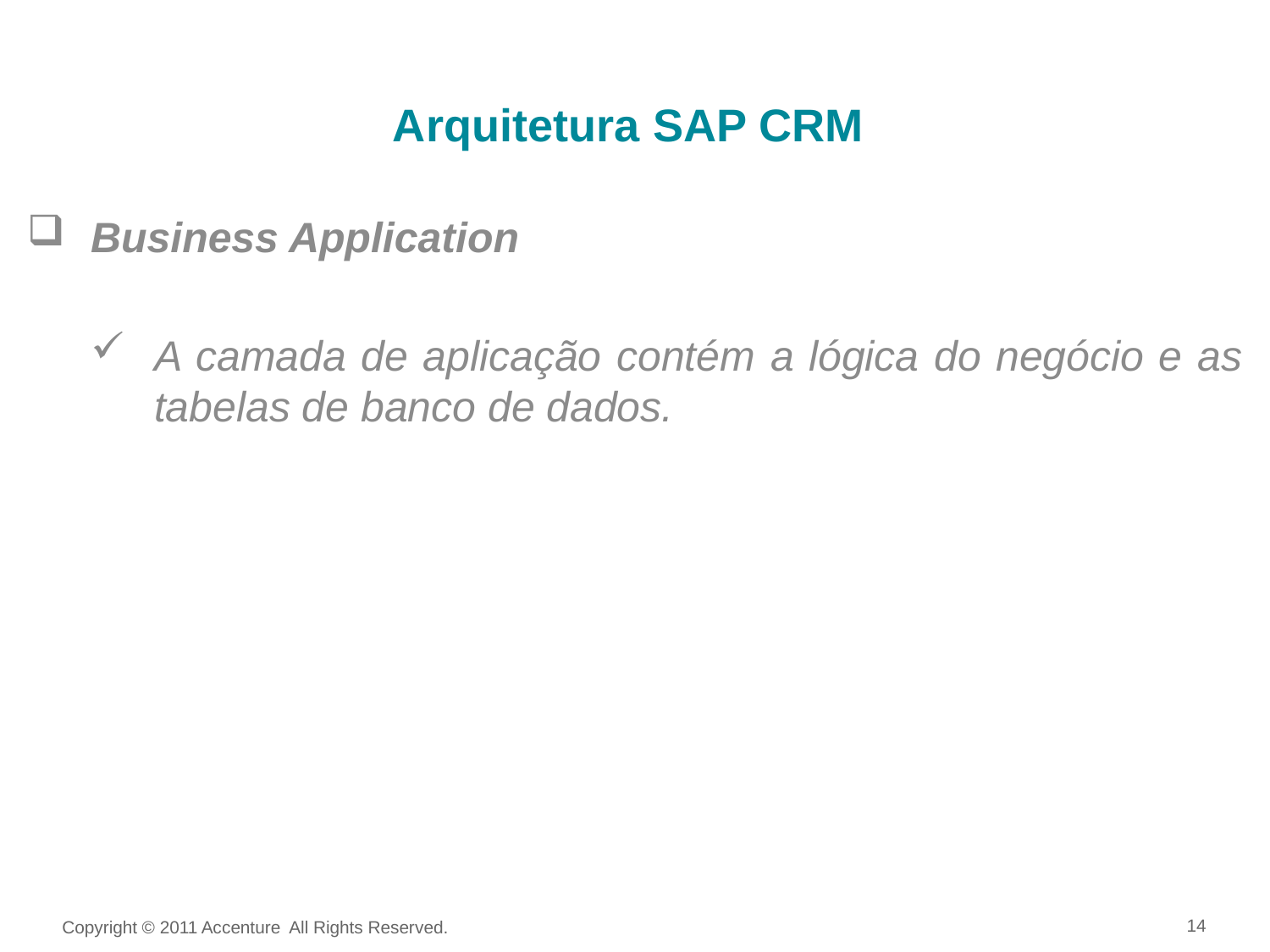

Arquitetura SAP CRM
Business Application

A camada de aplicação contém a lógica do negócio e as tabelas de banco de dados.